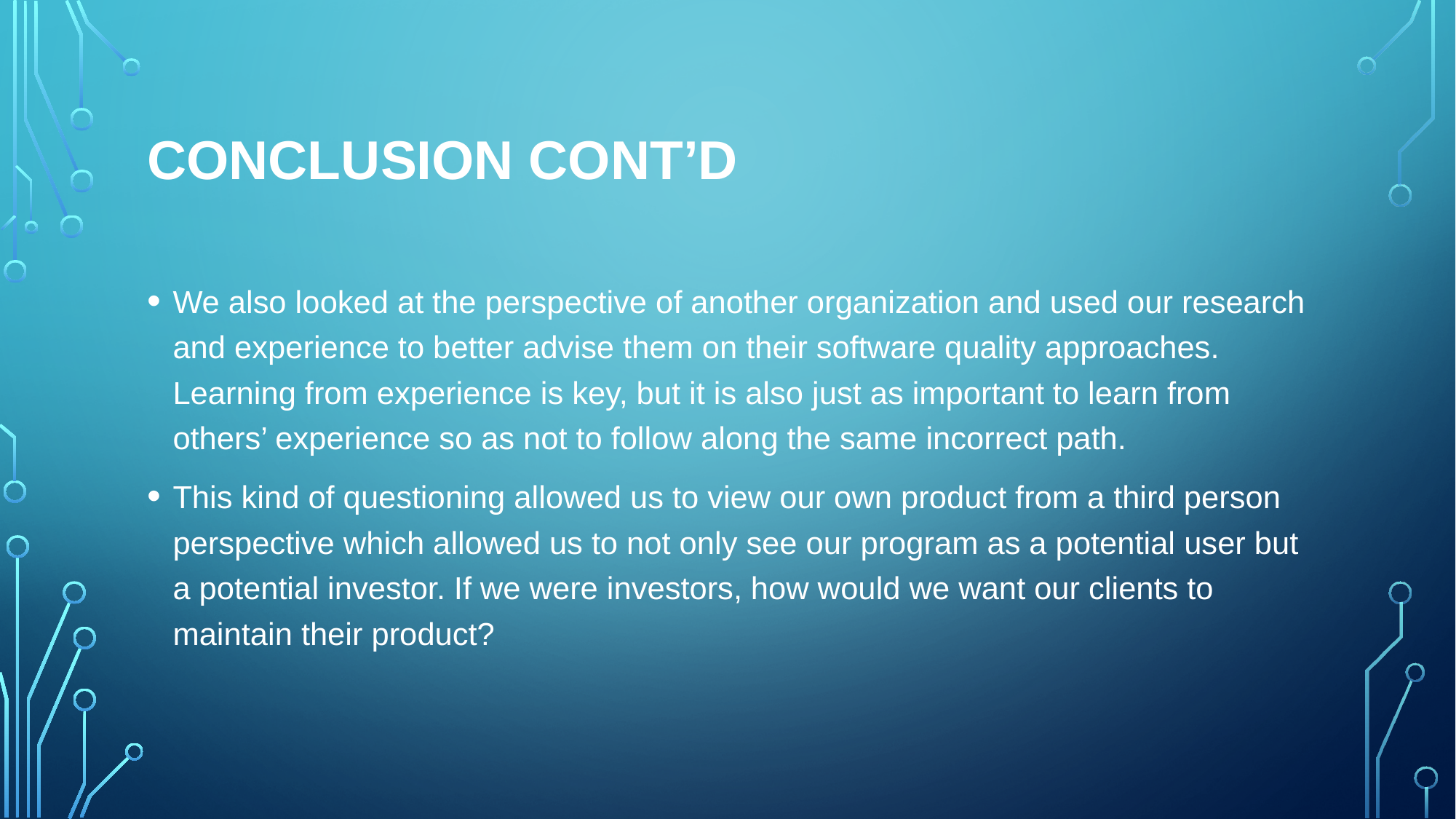

# Conclusion CONT’D
We also looked at the perspective of another organization and used our research and experience to better advise them on their software quality approaches. Learning from experience is key, but it is also just as important to learn from others’ experience so as not to follow along the same incorrect path.
This kind of questioning allowed us to view our own product from a third person perspective which allowed us to not only see our program as a potential user but a potential investor. If we were investors, how would we want our clients to maintain their product?